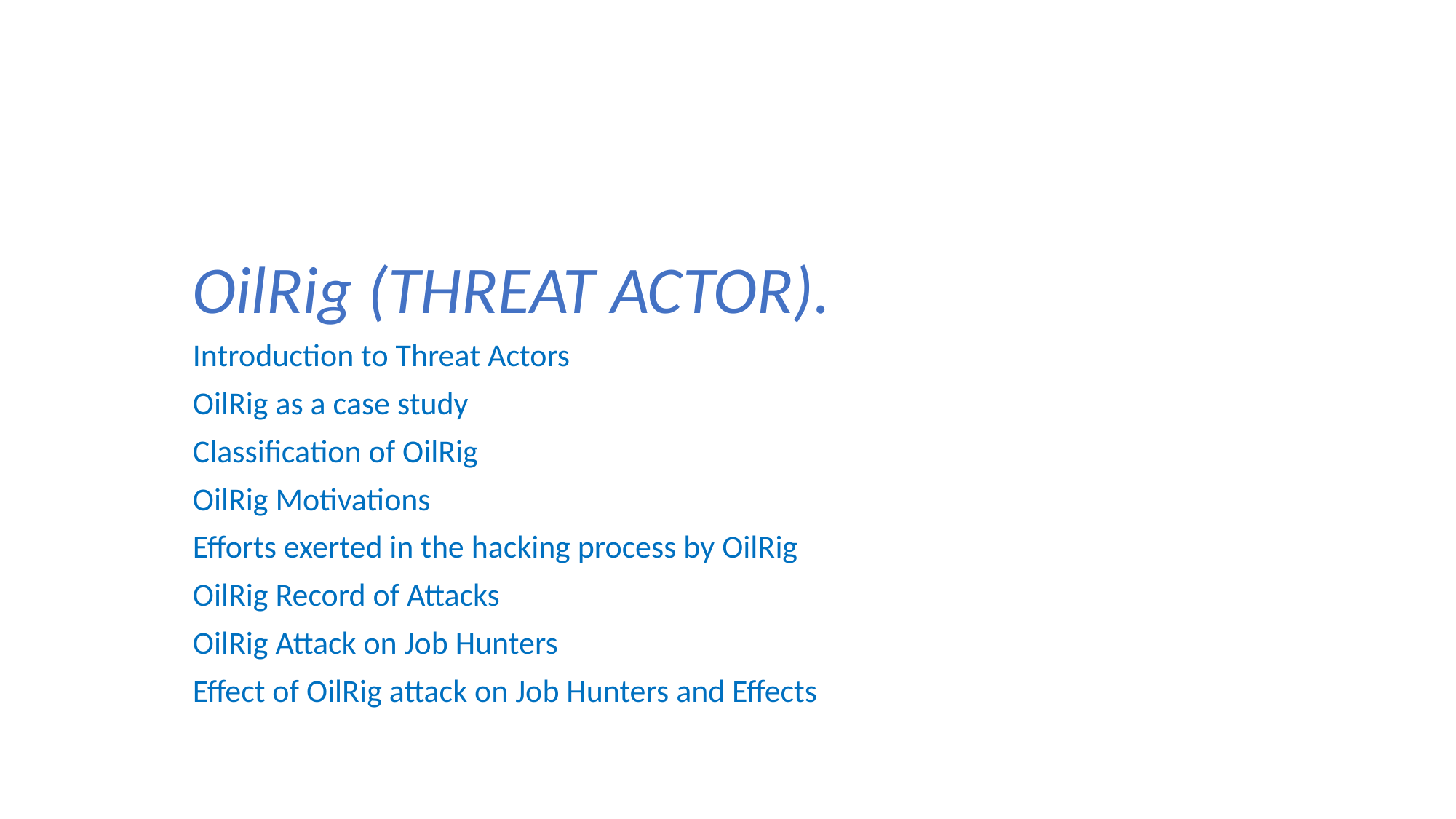

# OilRig (THREAT ACTOR).

Introduction to Threat Actors
OilRig as a case study
Classification of OilRig
OilRig Motivations
Efforts exerted in the hacking process by OilRig
OilRig Record of Attacks
OilRig Attack on Job Hunters
Effect of OilRig attack on Job Hunters and Effects